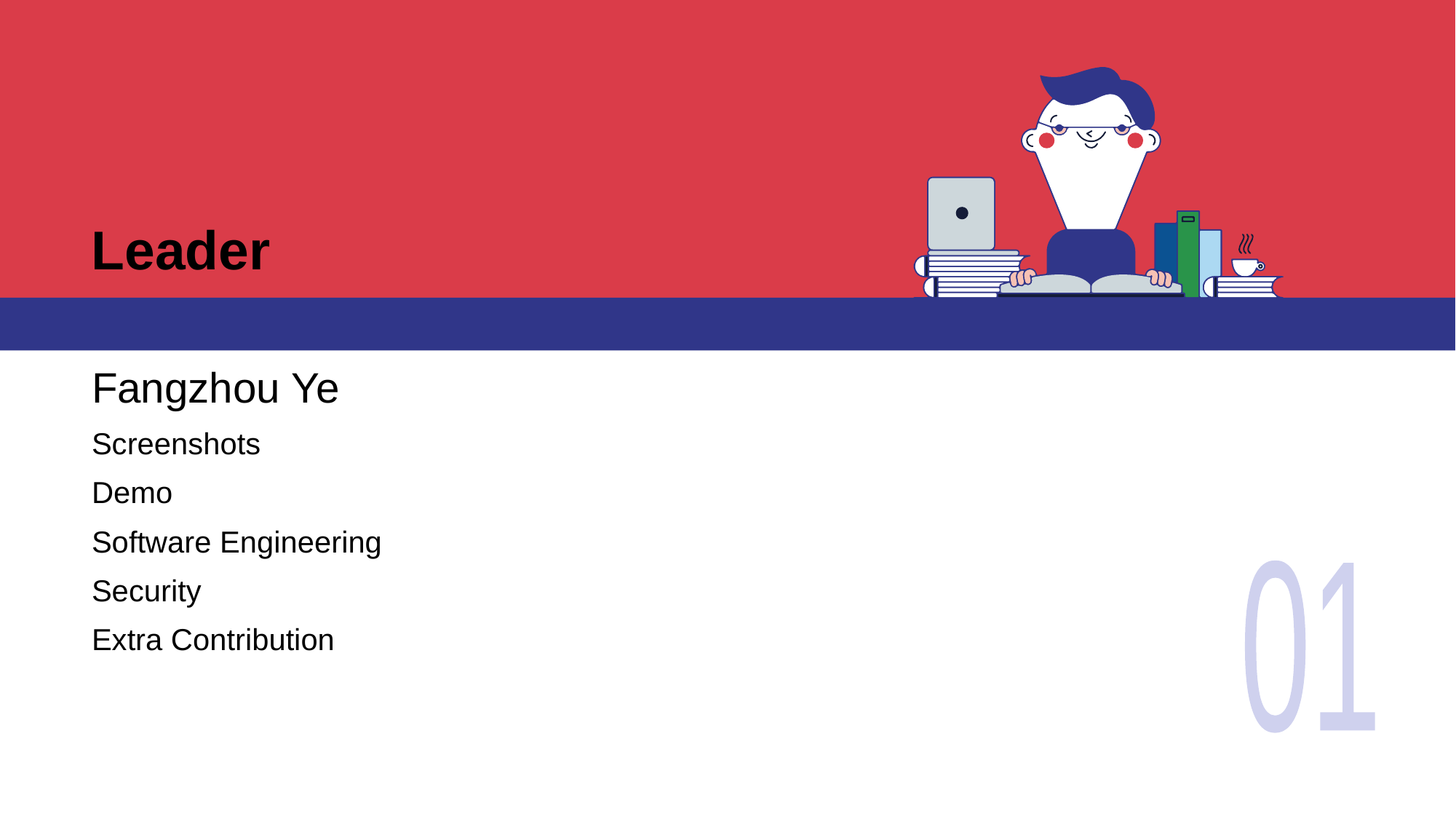

# Leader
Fangzhou Ye
Screenshots
Demo
Software Engineering
Security
Extra Contribution

01